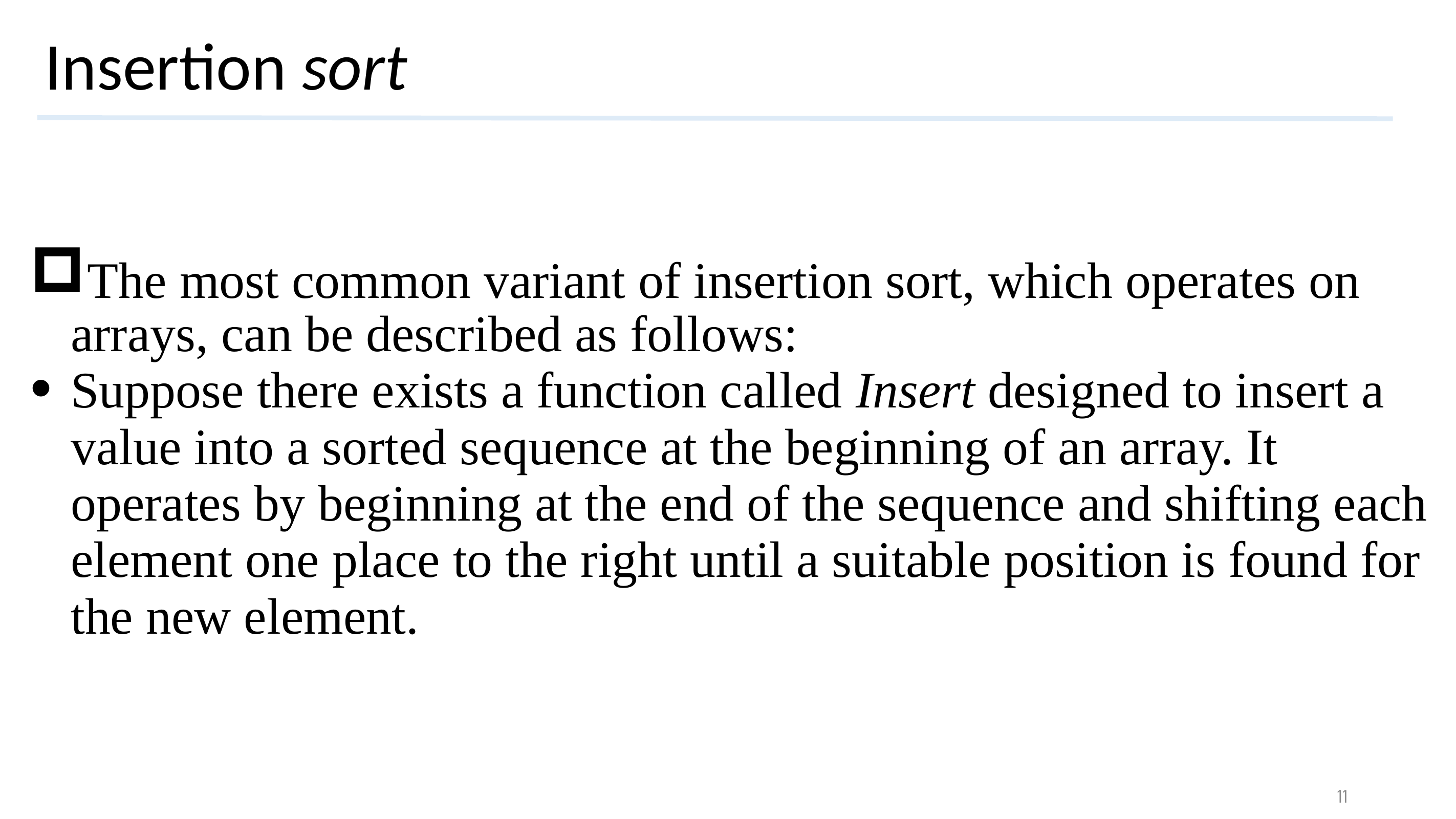

# Insertion sort
The most common variant of insertion sort, which operates on arrays, can be described as follows:
Suppose there exists a function called Insert designed to insert a value into a sorted sequence at the beginning of an array. It operates by beginning at the end of the sequence and shifting each element one place to the right until a suitable position is found for the new element.
11